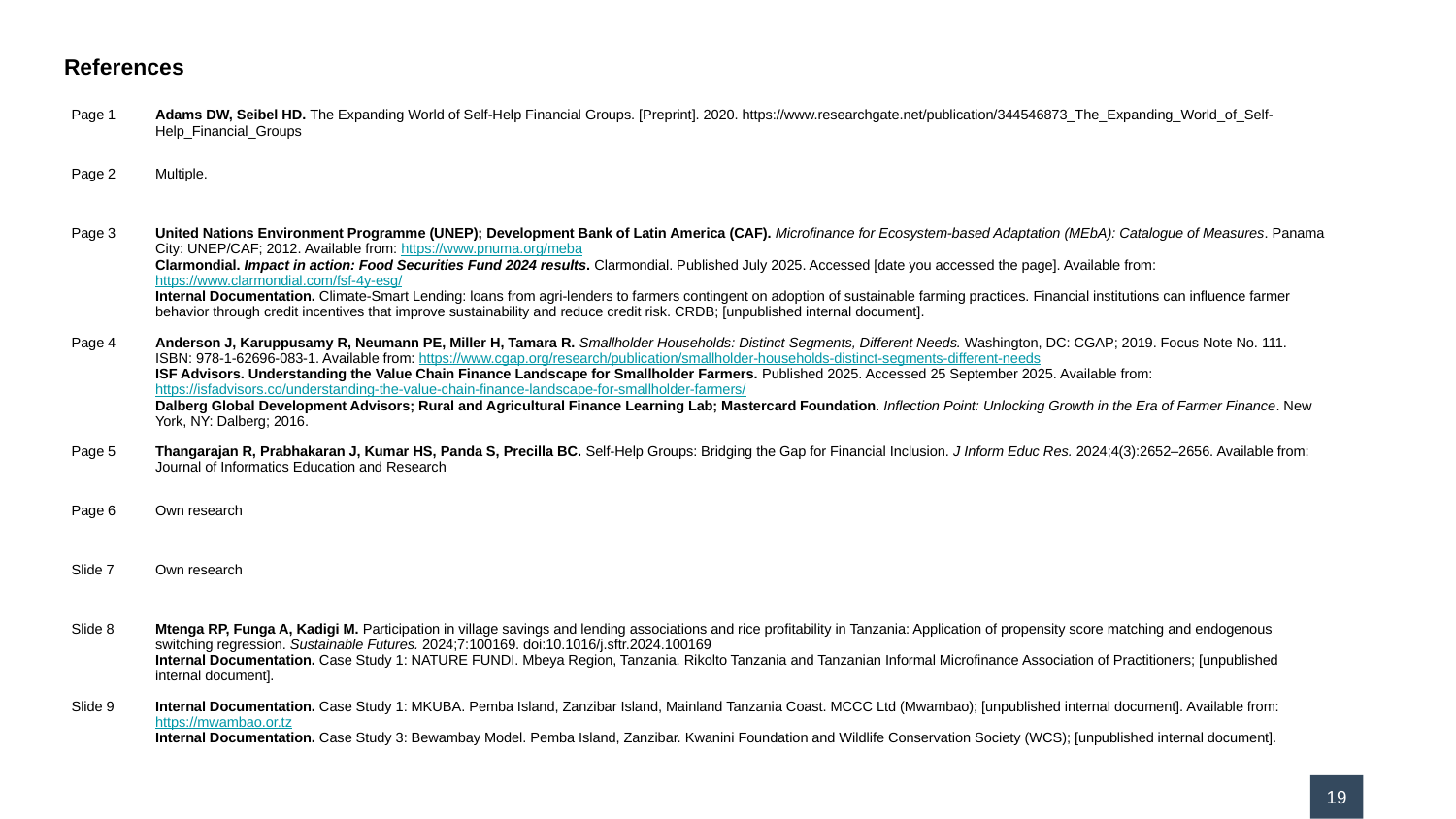

# References
| Page 1 | Adams DW, Seibel HD. The Expanding World of Self-Help Financial Groups. [Preprint]. 2020. https://www.researchgate.net/publication/344546873\_The\_Expanding\_World\_of\_Self-Help\_Financial\_Groups |
| --- | --- |
| Page 2 | Multiple. |
| Page 3 | United Nations Environment Programme (UNEP); Development Bank of Latin America (CAF). Microfinance for Ecosystem-based Adaptation (MEbA): Catalogue of Measures. Panama City: UNEP/CAF; 2012. Available from: https://www.pnuma.org/meba Clarmondial. Impact in action: Food Securities Fund 2024 results. Clarmondial. Published July 2025. Accessed [date you accessed the page]. Available from: https://www.clarmondial.com/fsf-4y-esg/ Internal Documentation. Climate-Smart Lending: loans from agri-lenders to farmers contingent on adoption of sustainable farming practices. Financial institutions can influence farmer behavior through credit incentives that improve sustainability and reduce credit risk. CRDB; [unpublished internal document]. |
| Page 4 | Anderson J, Karuppusamy R, Neumann PE, Miller H, Tamara R. Smallholder Households: Distinct Segments, Different Needs. Washington, DC: CGAP; 2019. Focus Note No. 111. ISBN: 978-1-62696-083-1. Available from: https://www.cgap.org/research/publication/smallholder-households-distinct-segments-different-needs ISF Advisors. Understanding the Value Chain Finance Landscape for Smallholder Farmers. Published 2025. Accessed 25 September 2025. Available from: https://isfadvisors.co/understanding-the-value-chain-finance-landscape-for-smallholder-farmers/ Dalberg Global Development Advisors; Rural and Agricultural Finance Learning Lab; Mastercard Foundation. Inflection Point: Unlocking Growth in the Era of Farmer Finance. New York, NY: Dalberg; 2016. |
| Page 5 | Thangarajan R, Prabhakaran J, Kumar HS, Panda S, Precilla BC. Self-Help Groups: Bridging the Gap for Financial Inclusion. J Inform Educ Res. 2024;4(3):2652–2656. Available from: Journal of Informatics Education and Research |
| Page 6 | Own research |
| Slide 7 | Own research |
| Slide 8 | Mtenga RP, Funga A, Kadigi M. Participation in village savings and lending associations and rice profitability in Tanzania: Application of propensity score matching and endogenous switching regression. Sustainable Futures. 2024;7:100169. doi:10.1016/j.sftr.2024.100169 Internal Documentation. Case Study 1: NATURE FUNDI. Mbeya Region, Tanzania. Rikolto Tanzania and Tanzanian Informal Microfinance Association of Practitioners; [unpublished internal document]. |
| Slide 9 | Internal Documentation. Case Study 1: MKUBA. Pemba Island, Zanzibar Island, Mainland Tanzania Coast. MCCC Ltd (Mwambao); [unpublished internal document]. Available from: https://mwambao.or.tz Internal Documentation. Case Study 3: Bewambay Model. Pemba Island, Zanzibar. Kwanini Foundation and Wildlife Conservation Society (WCS); [unpublished internal document]. |
19